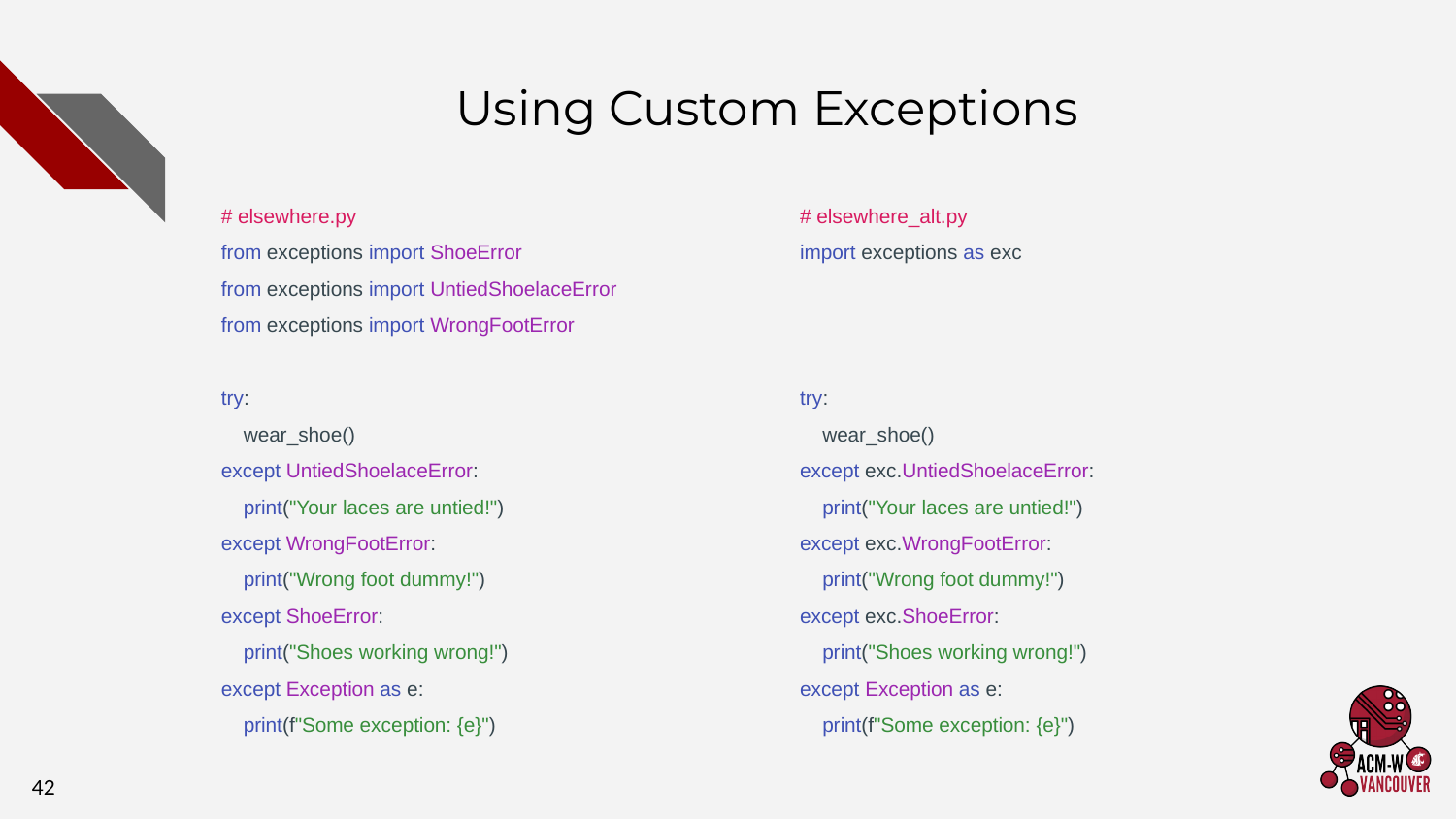

# Using Custom Exceptions
# elsewhere.py
from exceptions import ShoeError
from exceptions import UntiedShoelaceError
from exceptions import WrongFootError

try:
    wear_shoe()
except UntiedShoelaceError:
    print("Your laces are untied!")
except WrongFootError:
    print("Wrong foot dummy!")
except ShoeError:
    print("Shoes working wrong!")
except Exception as e:
    print(f"Some exception: {e}")
# elsewhere_alt.py
import exceptions as exc

try:
    wear_shoe()
except exc.UntiedShoelaceError:
    print("Your laces are untied!")
except exc.WrongFootError:
    print("Wrong foot dummy!")
except exc.ShoeError:
    print("Shoes working wrong!")
except Exception as e:
    print(f"Some exception: {e}")
42